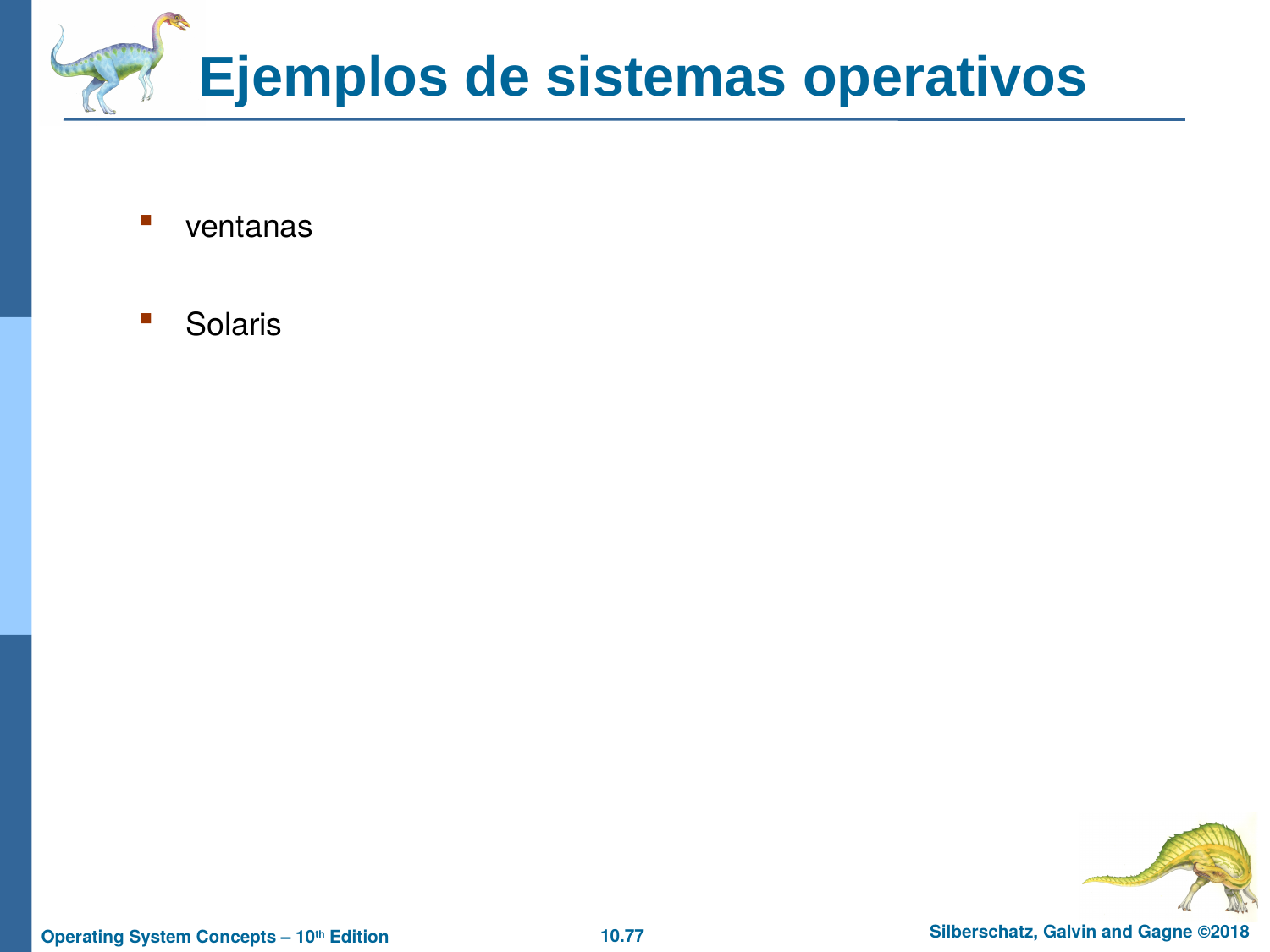

# Ejemplos de sistemas operativos
ventanas

Solaris